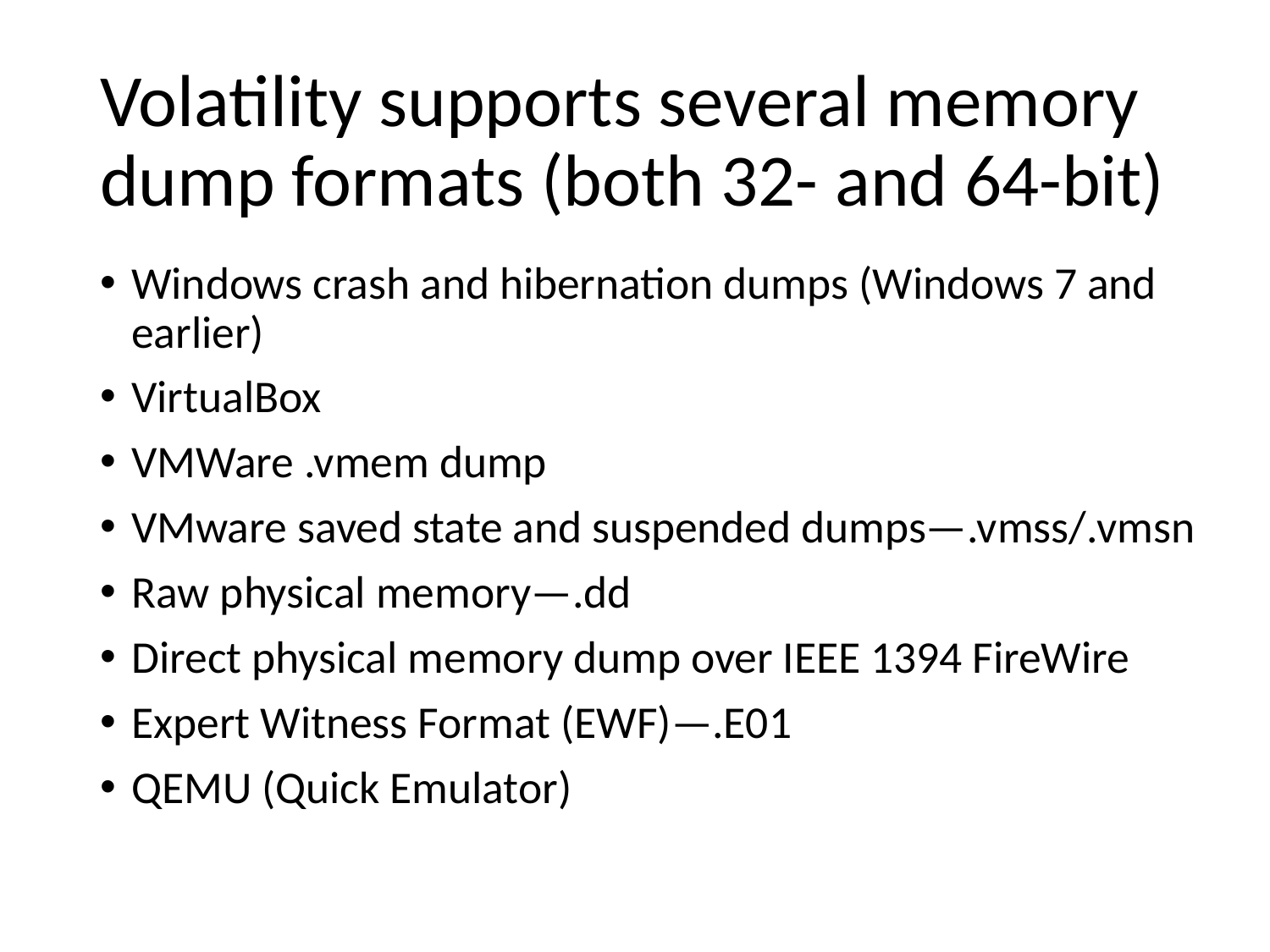

# Volatility supports several memory dump formats (both 32- and 64-bit)
Windows crash and hibernation dumps (Windows 7 and earlier)
VirtualBox
VMWare .vmem dump
VMware saved state and suspended dumps—.vmss/.vmsn
Raw physical memory—.dd
Direct physical memory dump over IEEE 1394 FireWire
Expert Witness Format (EWF)—.E01
QEMU (Quick Emulator)